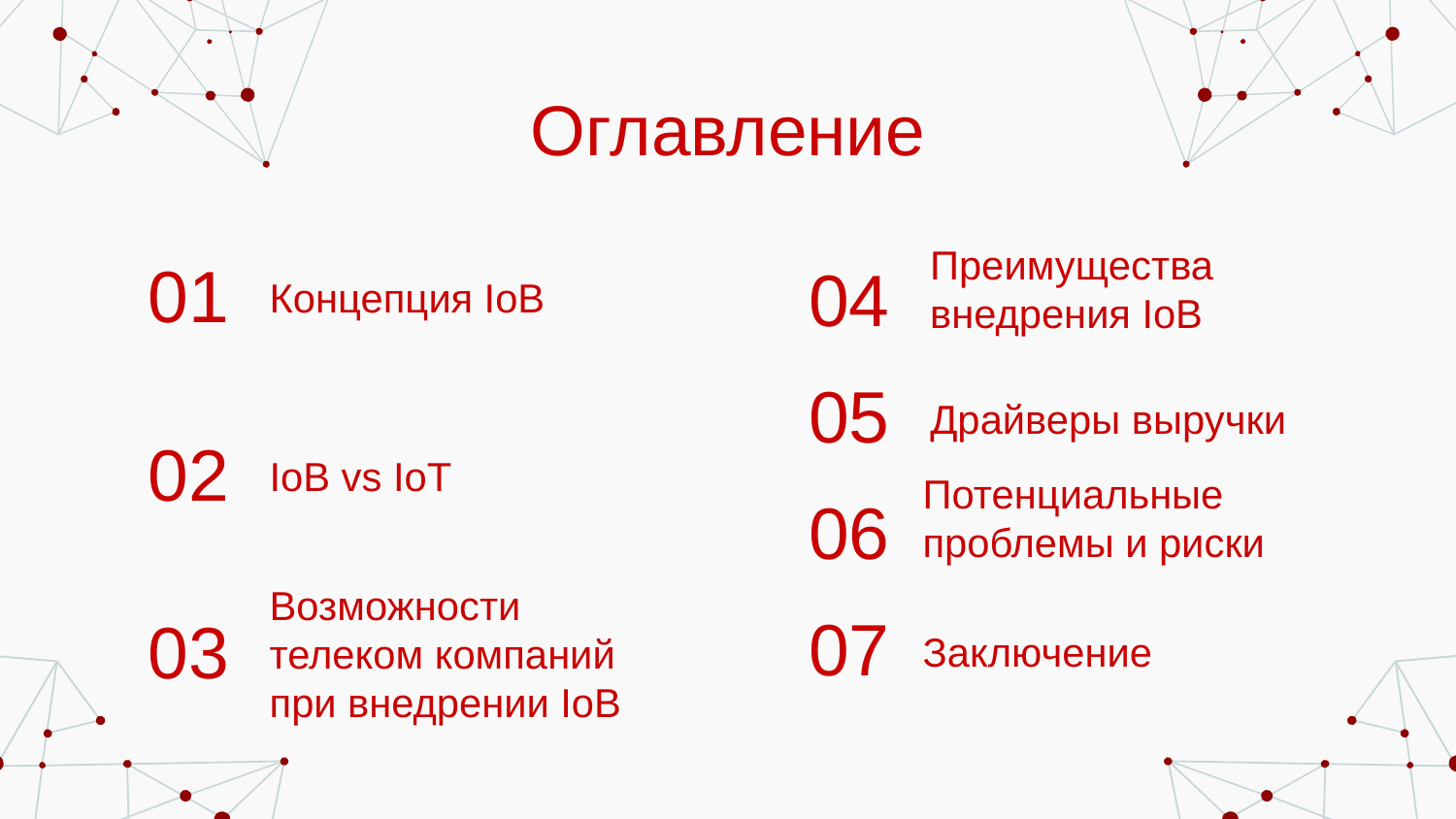

# Оглавление
Преимущества внедрения IoB

01
04
Концепция IoB

05
Драйверы выручки

02
IoB vs IoT

Потенциальные проблемы и риски

06
Возможности телеком компаний при внедрении IoB
07
03
Заключение